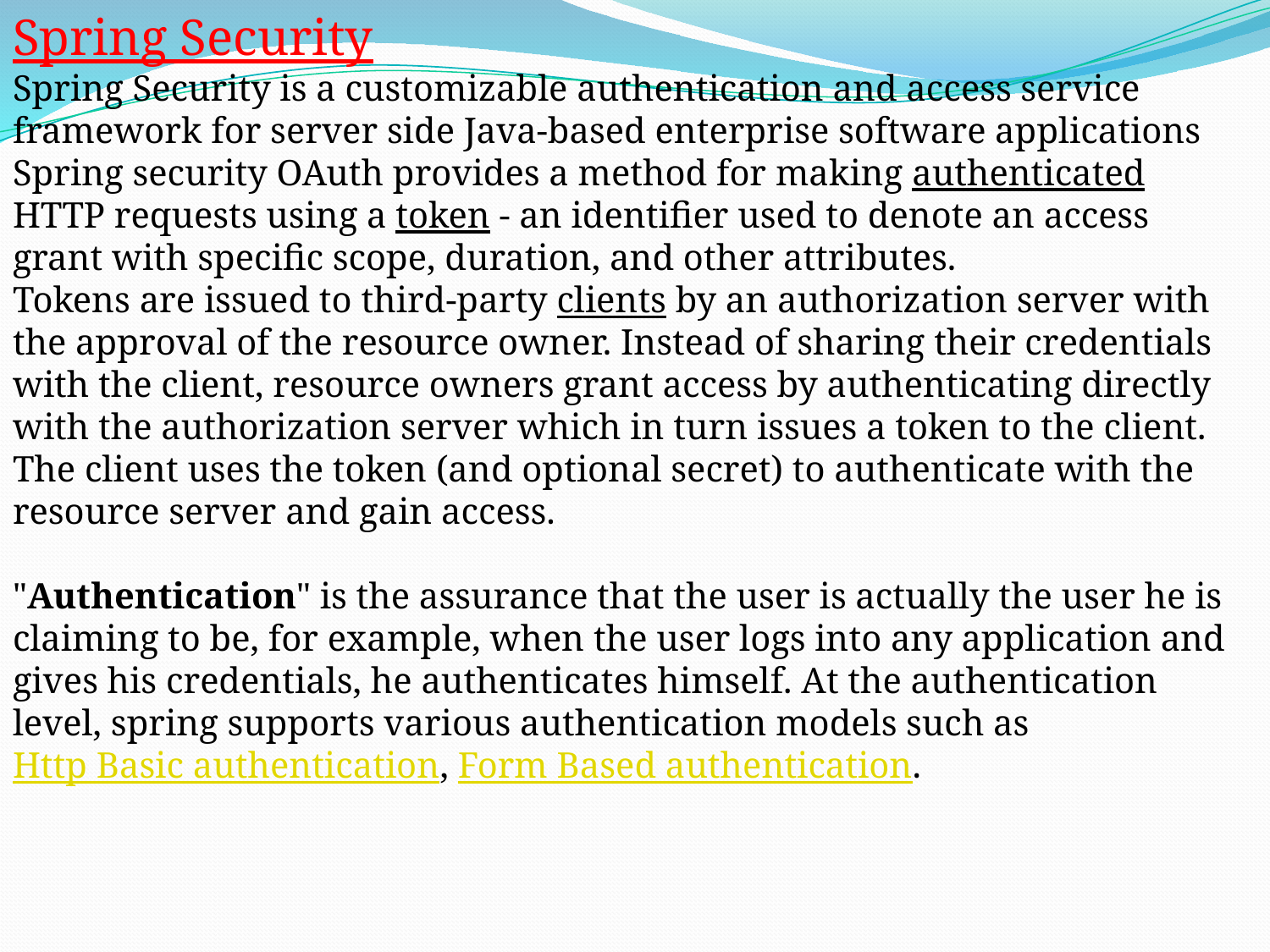

Spring Security
Spring Security is a customizable authentication and access service framework for server side Java-based enterprise software applications
Spring security OAuth provides a method for making authenticated HTTP requests using a token - an identifier used to denote an access grant with specific scope, duration, and other attributes.
Tokens are issued to third-party clients by an authorization server with the approval of the resource owner. Instead of sharing their credentials with the client, resource owners grant access by authenticating directly with the authorization server which in turn issues a token to the client.
The client uses the token (and optional secret) to authenticate with the resource server and gain access.

"Authentication" is the assurance that the user is actually the user he is claiming to be, for example, when the user logs into any application and gives his credentials, he authenticates himself. At the authentication level, spring supports various authentication models such as Http Basic authentication, Form Based authentication.